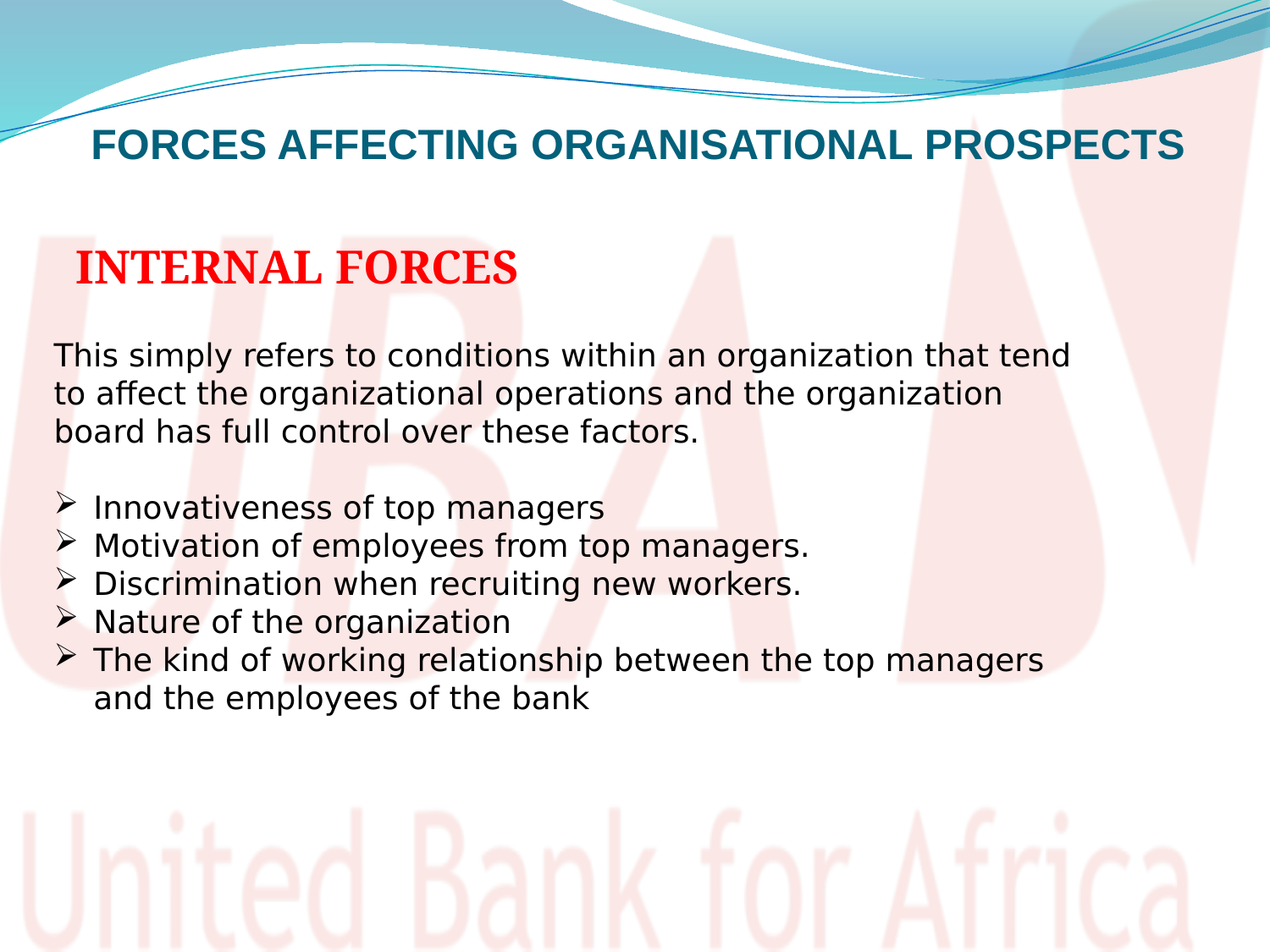

# FORCES AFFECTING ORGANISATIONAL PROSPECTS

INTERNAL FORCES
This simply refers to conditions within an organization that tend to affect the organizational operations and the organization board has full control over these factors.

Innovativeness of top managers
Motivation of employees from top managers.
Discrimination when recruiting new workers.
Nature of the organization
The kind of working relationship between the top managers and the employees of the bank